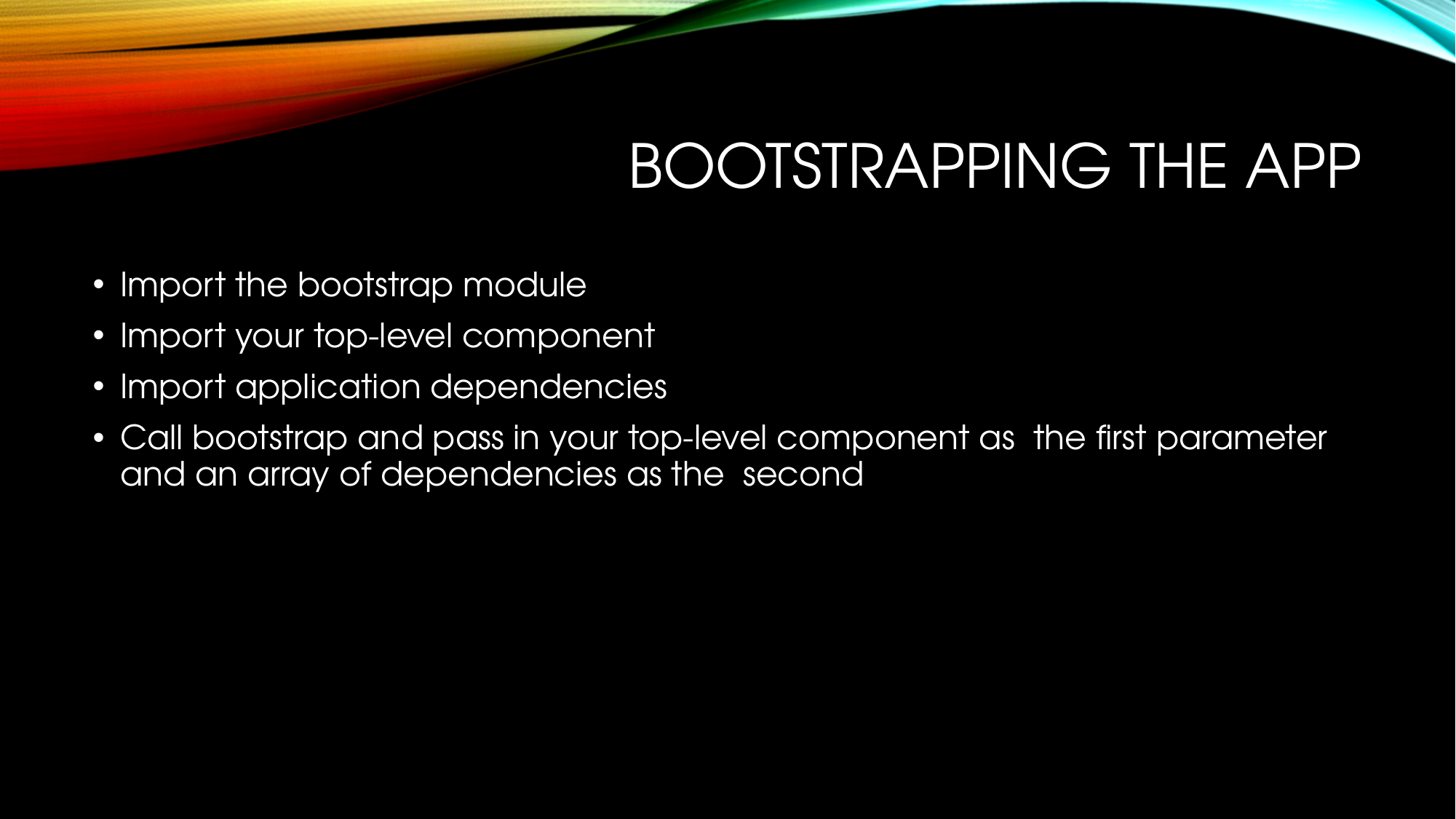

# Bootstrapping the APP
Import the bootstrap module
Import your top-level component
Import application dependencies
Call bootstrap and pass in your top-level component as  the first parameter and an array of dependencies as the  second